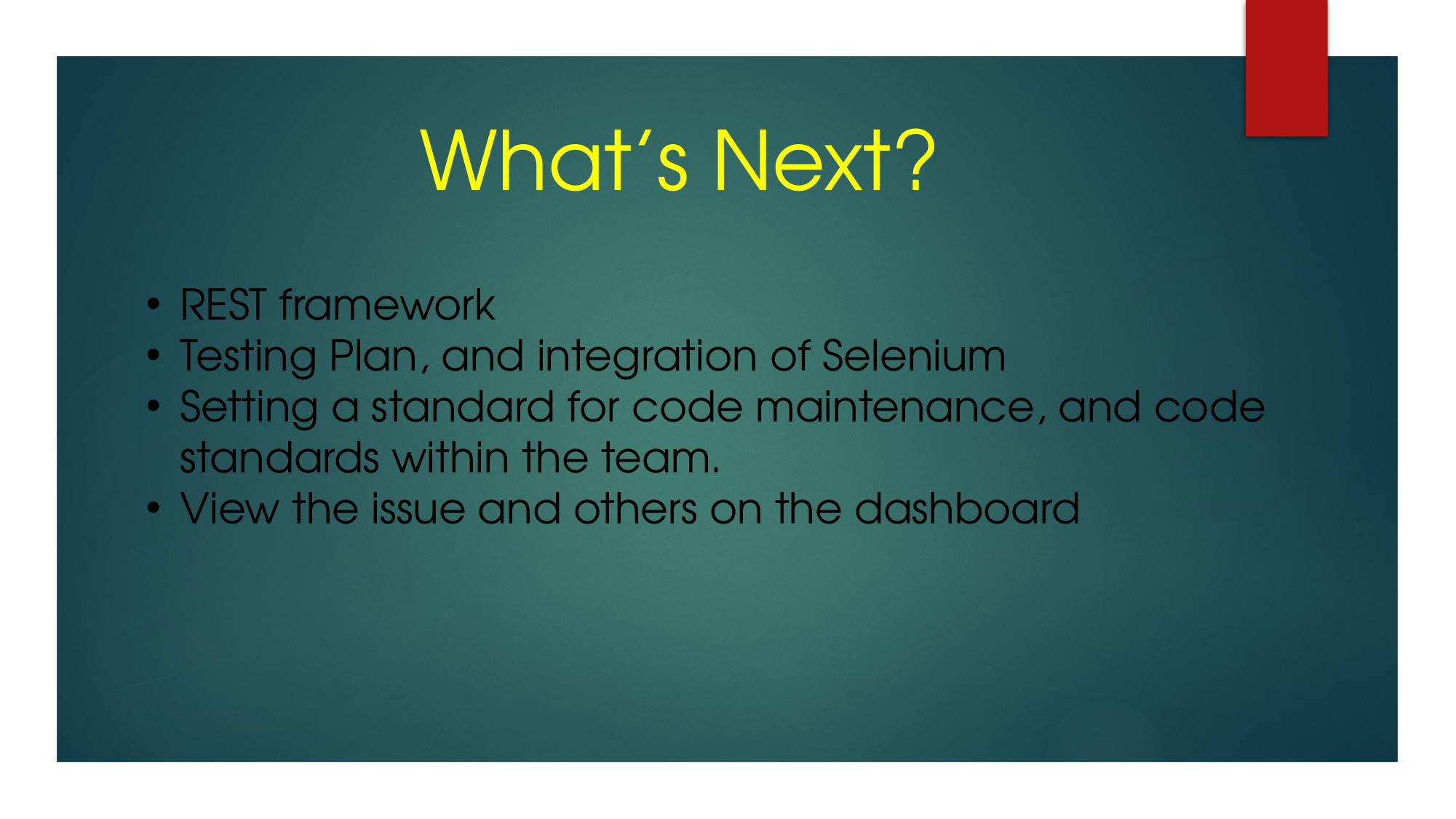

# What’s Next?
REST framework
Testing Plan, and integration of Selenium
Setting a standard for code maintenance, and code standards within the team.
View the issue and others on the dashboard